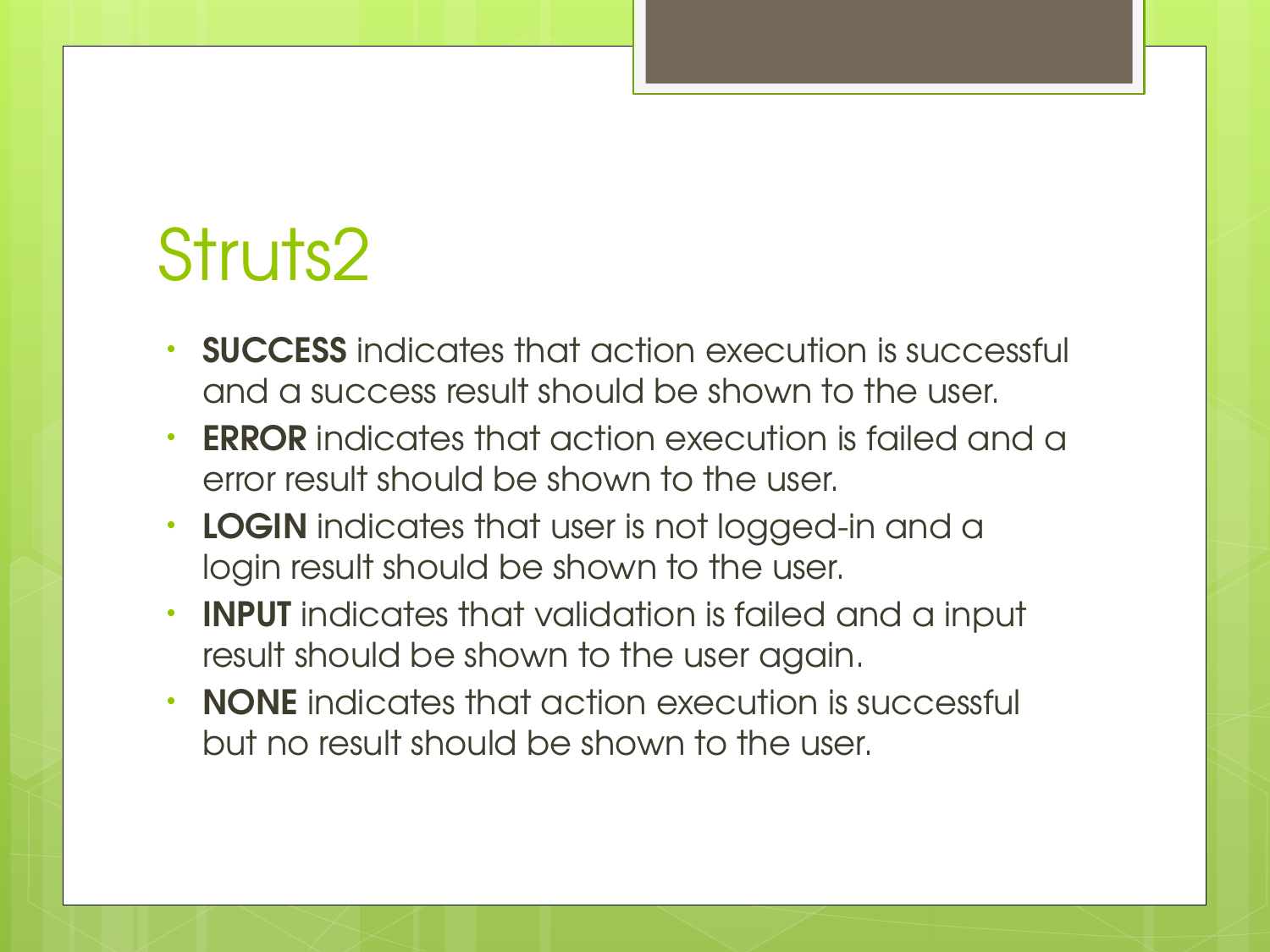

# Struts2
SUCCESS indicates that action execution is successful and a success result should be shown to the user.
ERROR indicates that action execution is failed and a error result should be shown to the user.
LOGIN indicates that user is not logged-in and a login result should be shown to the user.
INPUT indicates that validation is failed and a input result should be shown to the user again.
NONE indicates that action execution is successful but no result should be shown to the user.